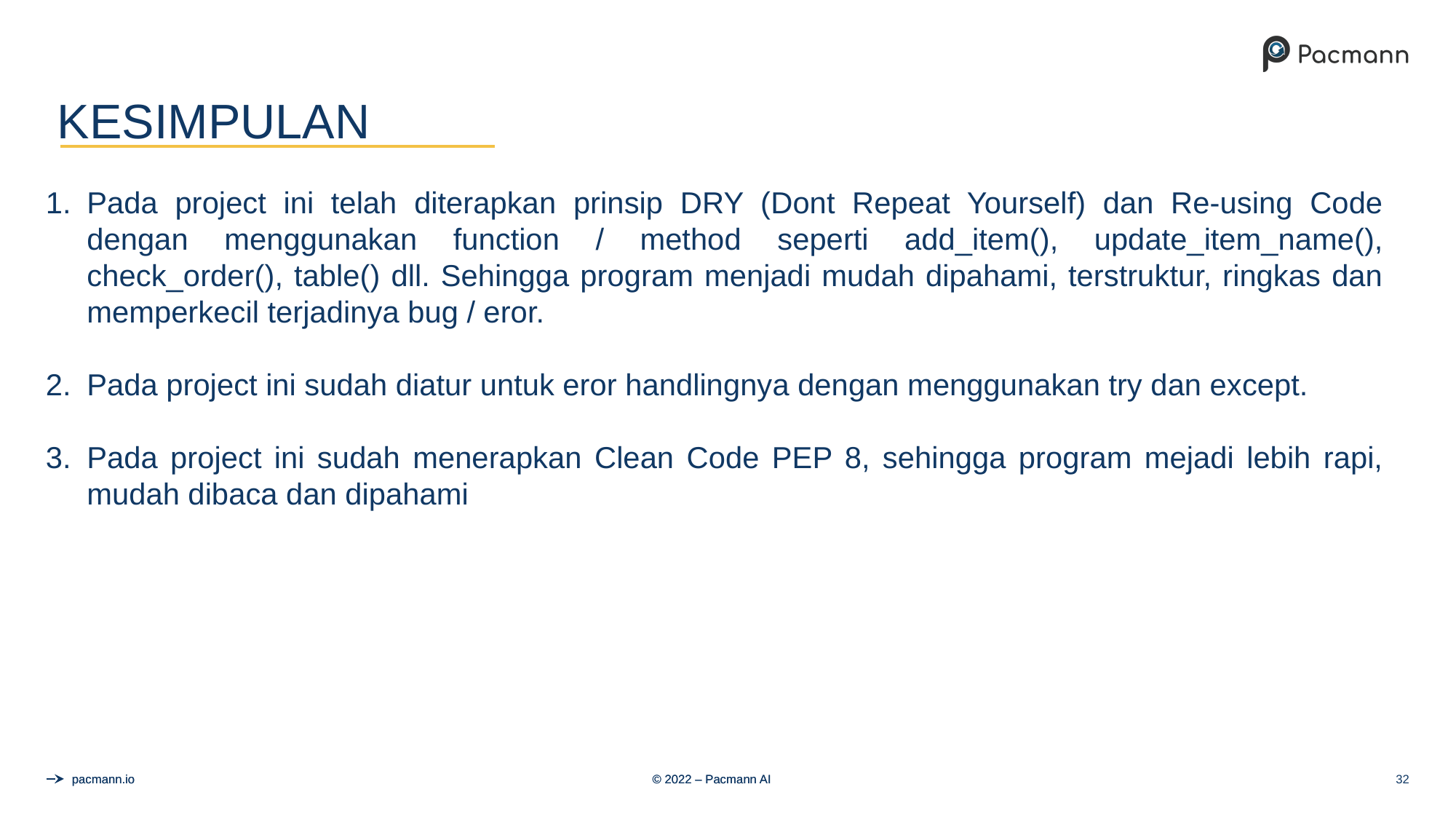

# KESIMPULAN
Pada project ini telah diterapkan prinsip DRY (Dont Repeat Yourself) dan Re-using Code dengan menggunakan function / method seperti add_item(), update_item_name(), check_order(), table() dll. Sehingga program menjadi mudah dipahami, terstruktur, ringkas dan memperkecil terjadinya bug / eror.

Pada project ini sudah diatur untuk eror handlingnya dengan menggunakan try dan except.

Pada project ini sudah menerapkan Clean Code PEP 8, sehingga program mejadi lebih rapi, mudah dibaca dan dipahami